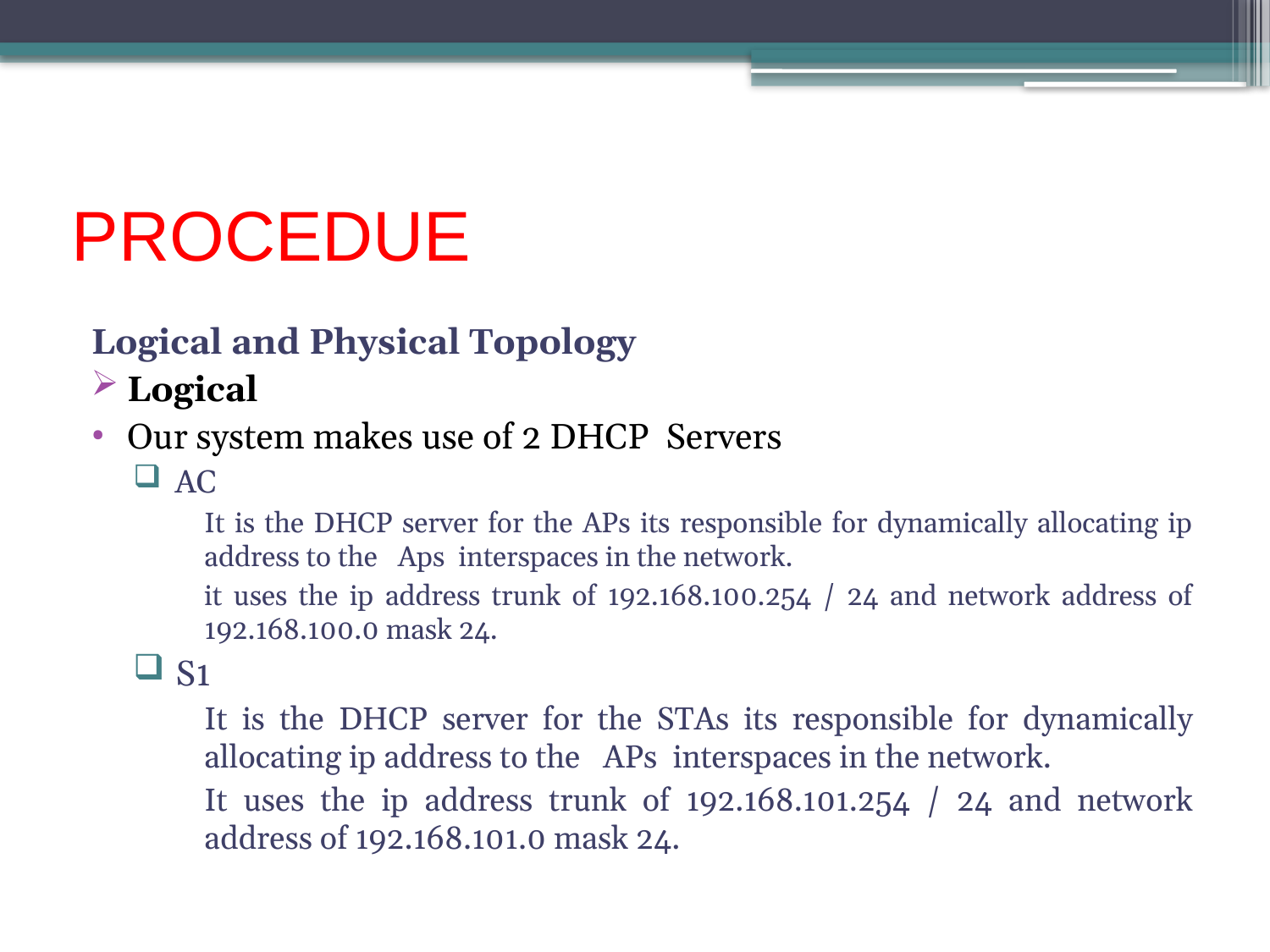

# PROCEDUE
Logical and Physical Topology
Logical
Our system makes use of 2 DHCP  Servers
 AC
	It is the DHCP server for the APs its responsible for dynamically allocating ip address to the   Aps  interspaces in the network.
	it uses the ip address trunk of 192.168.100.254 / 24 and network address of 192.168.100.0 mask 24.
 S1
	It is the DHCP server for the STAs its responsible for dynamically allocating ip address to the   APs  interspaces in the network.
	It uses the ip address trunk of 192.168.101.254 / 24 and network address of 192.168.101.0 mask 24.